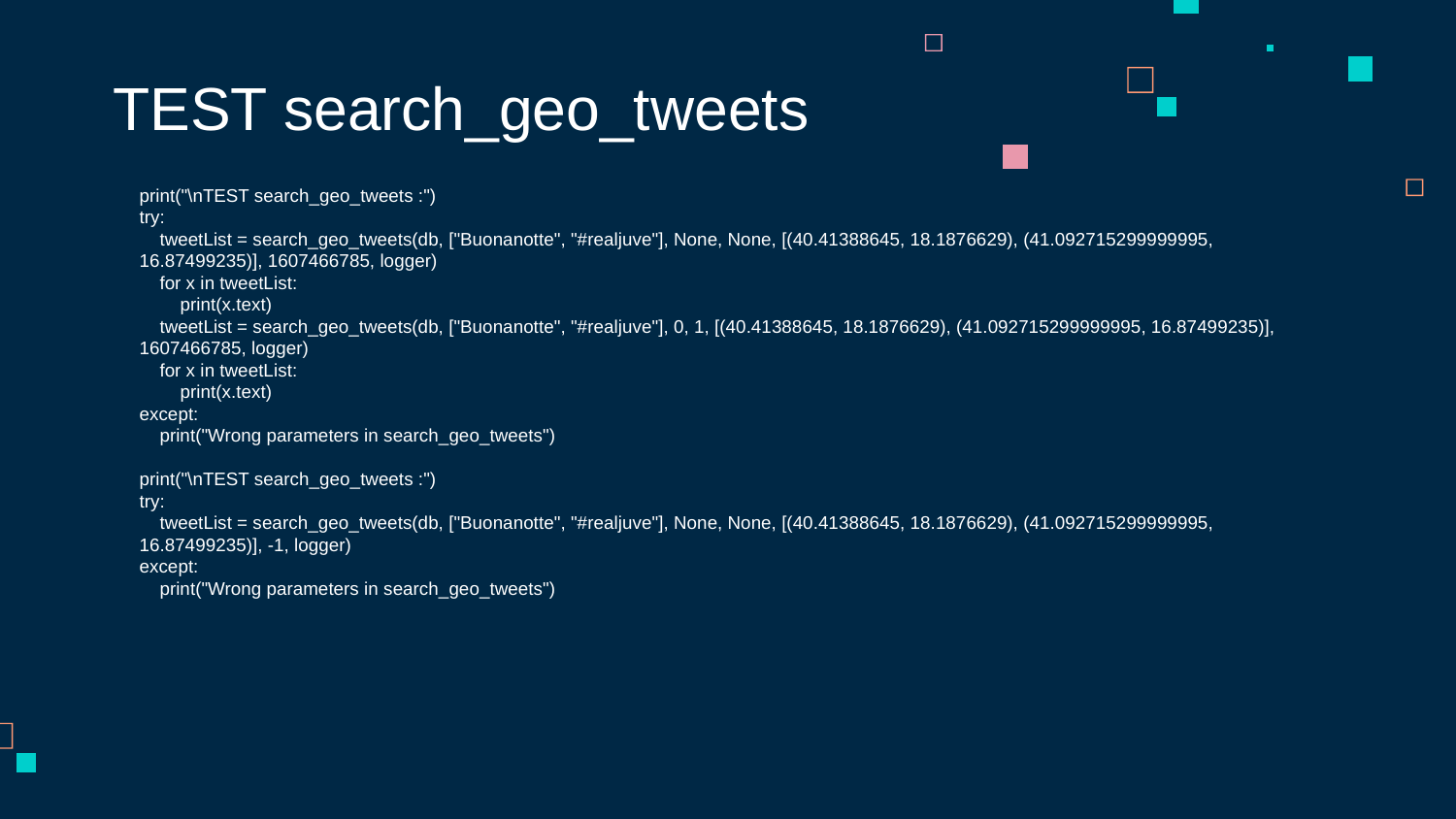

# TEST search_geo_tweets
print("\nTEST search_geo_tweets :")
try:
    tweetList = search_geo_tweets(db, ["Buonanotte", "#realjuve"], None, None, [(40.41388645, 18.1876629), (41.092715299999995, 16.87499235)], 1607466785, logger)
    for x in tweetList:
        print(x.text)
    tweetList = search_geo_tweets(db, ["Buonanotte", "#realjuve"], 0, 1, [(40.41388645, 18.1876629), (41.092715299999995, 16.87499235)], 1607466785, logger)
    for x in tweetList:
        print(x.text)
except:
    print("Wrong parameters in search_geo_tweets")

print("\nTEST search_geo_tweets :")
try:
    tweetList = search_geo_tweets(db, ["Buonanotte", "#realjuve"], None, None, [(40.41388645, 18.1876629), (41.092715299999995, 16.87499235)], -1, logger)
except:
    print("Wrong parameters in search_geo_tweets")